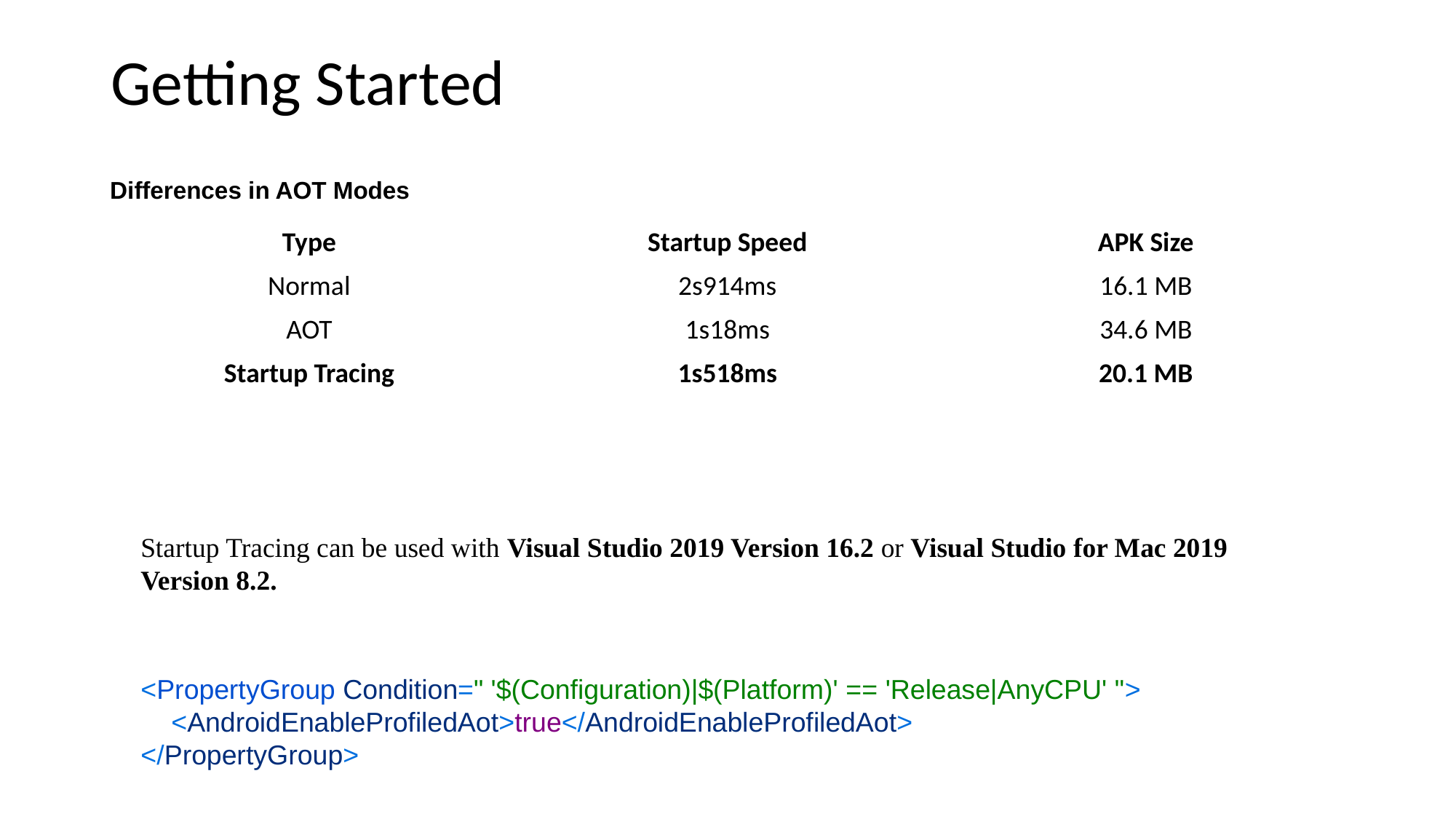

# Getting Started
Differences in AOT Modes

| Type | Startup Speed | APK Size |
| --- | --- | --- |
| Normal | 2s914ms | 16.1 MB |
| AOT | 1s18ms | 34.6 MB |
| Startup Tracing | 1s518ms | 20.1 MB |
Startup Tracing can be used with Visual Studio 2019 Version 16.2 or Visual Studio for Mac 2019 Version 8.2.
<PropertyGroup Condition=" '$(Configuration)|$(Platform)' == 'Release|AnyCPU' ">
    <AndroidEnableProfiledAot>true</AndroidEnableProfiledAot>
</PropertyGroup>